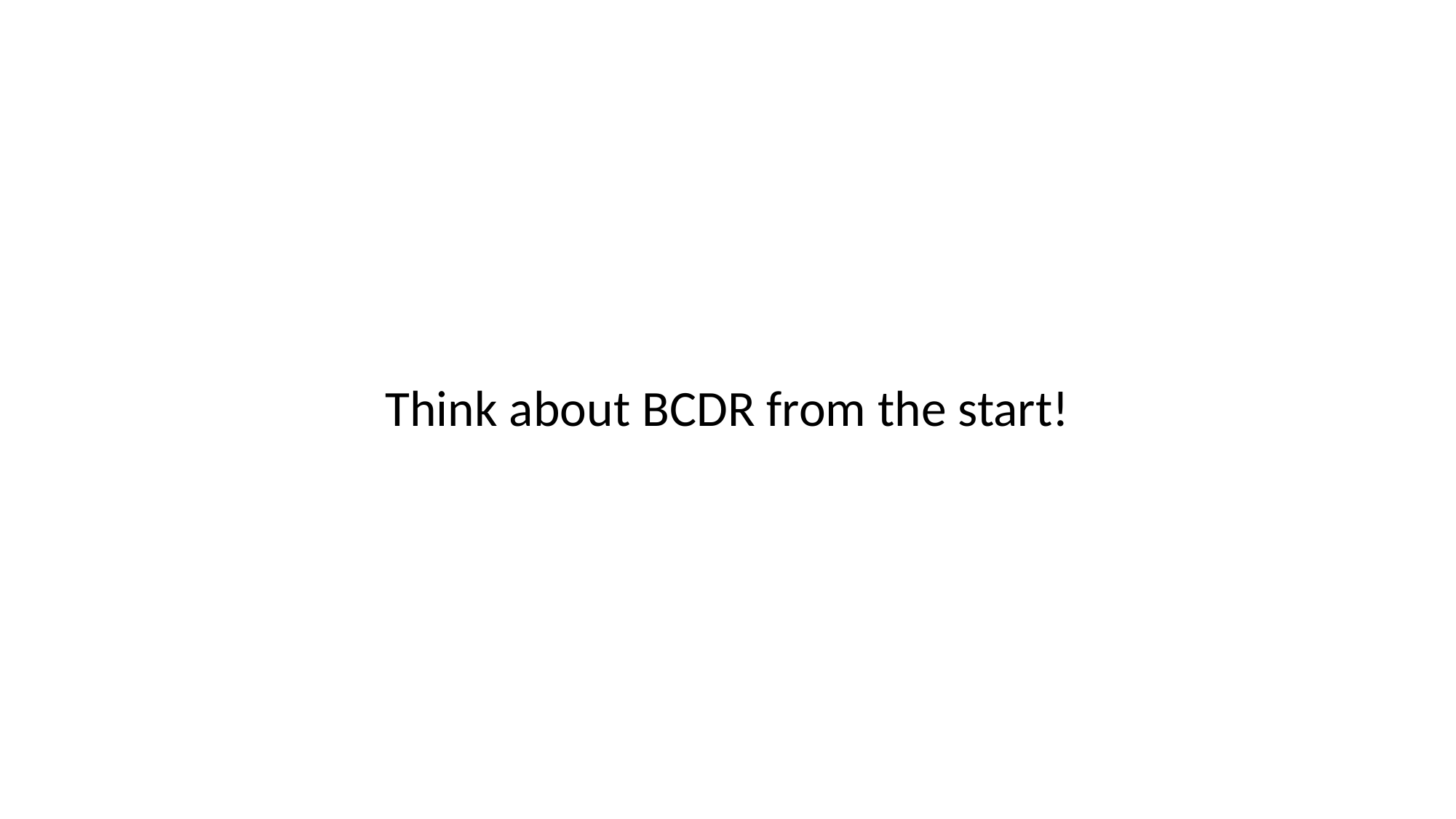

# Think about BCDR from the start!